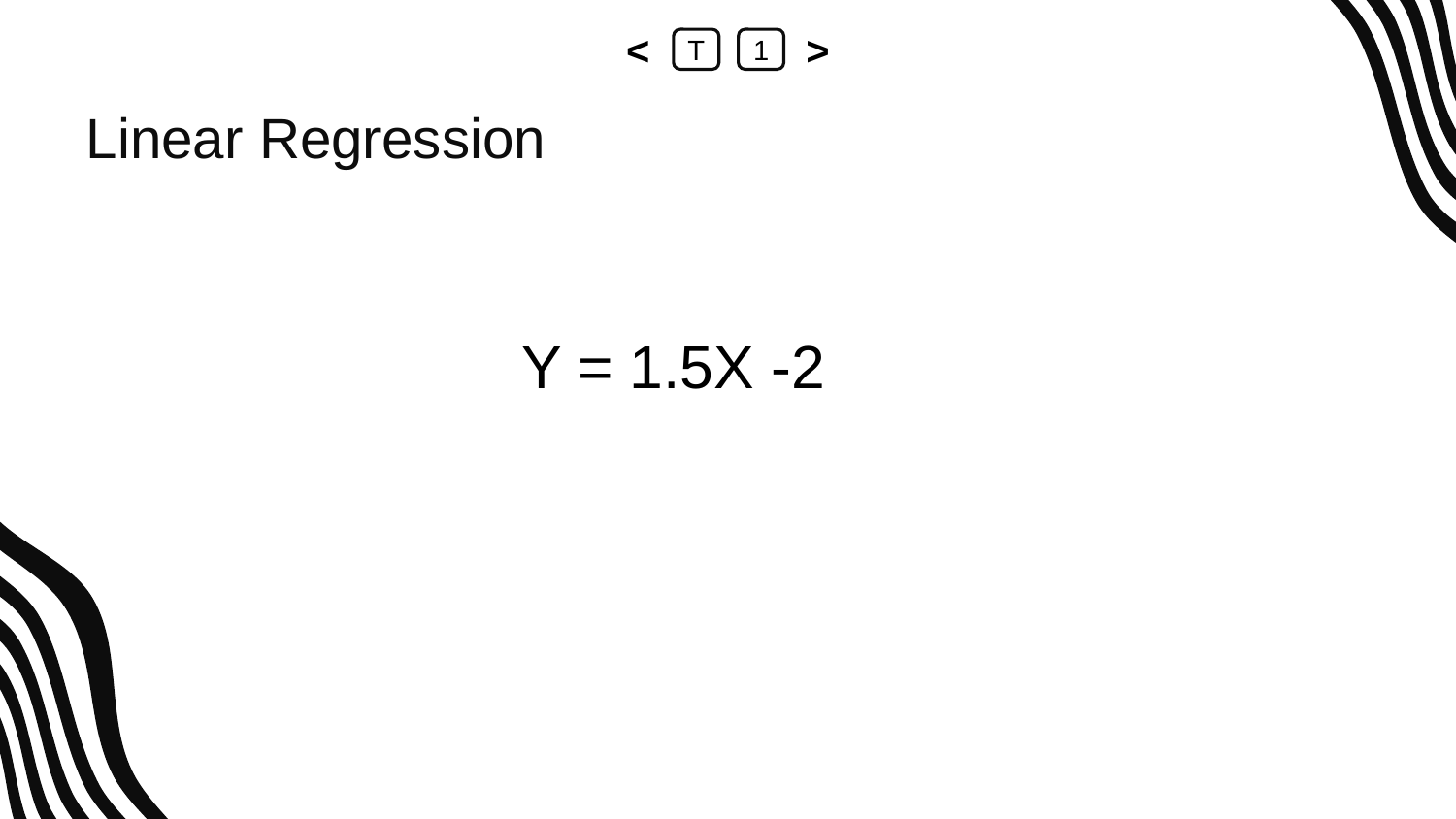

<
T
1
>
# Linear Regression
Y = 1.5X -2